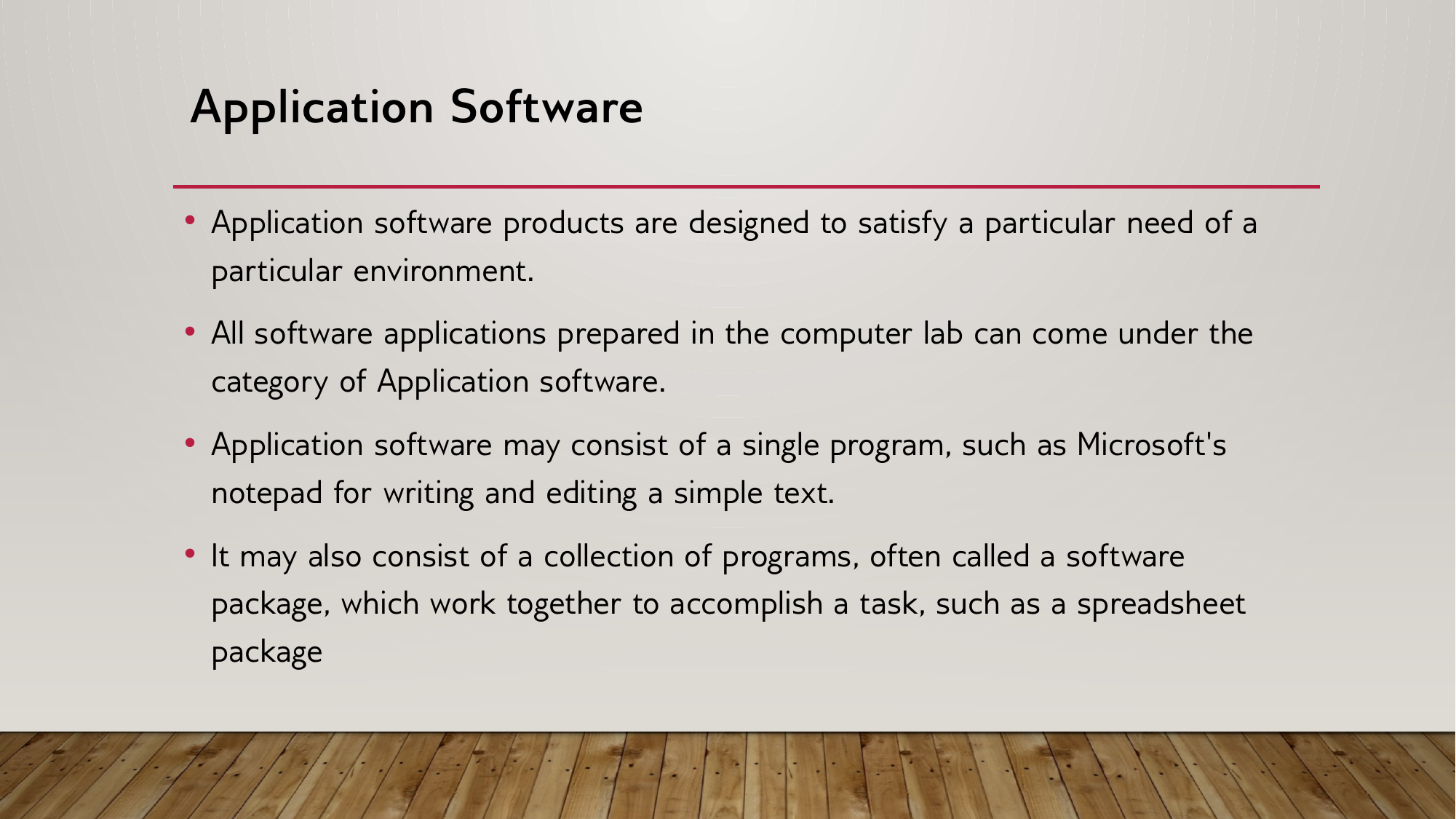

# Application Software
Application software products are designed to satisfy a particular need of a particular environment.
All software applications prepared in the computer lab can come under the category of Application software.
Application software may consist of a single program, such as Microsoft's notepad for writing and editing a simple text.
It may also consist of a collection of programs, often called a software package, which work together to accomplish a task, such as a spreadsheet package